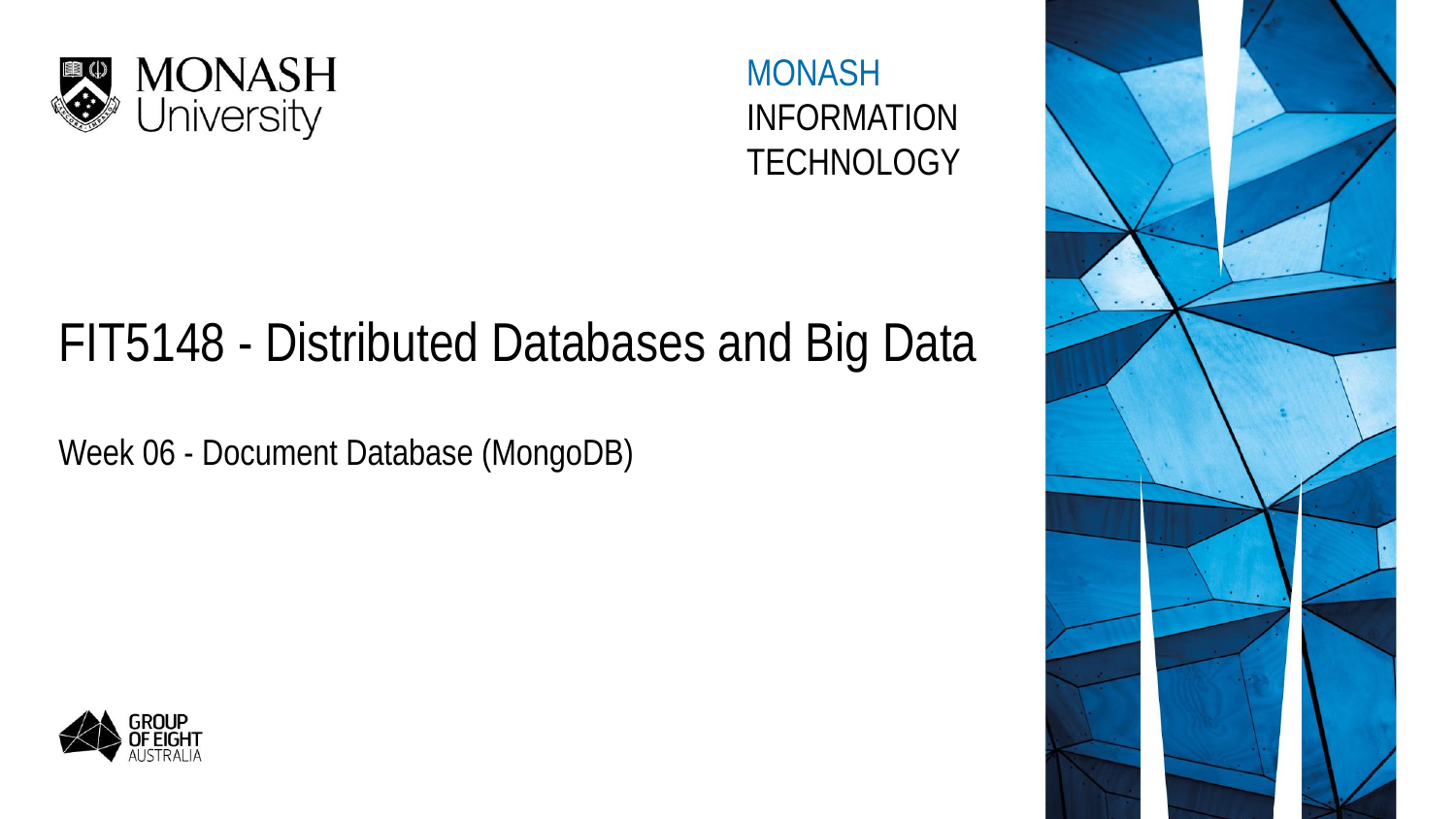

MONASH
INFORMATION
TECHNOLOGY
FIT5148 - Distributed Databases and Big Data

Week 06 - Document Database (MongoDB)